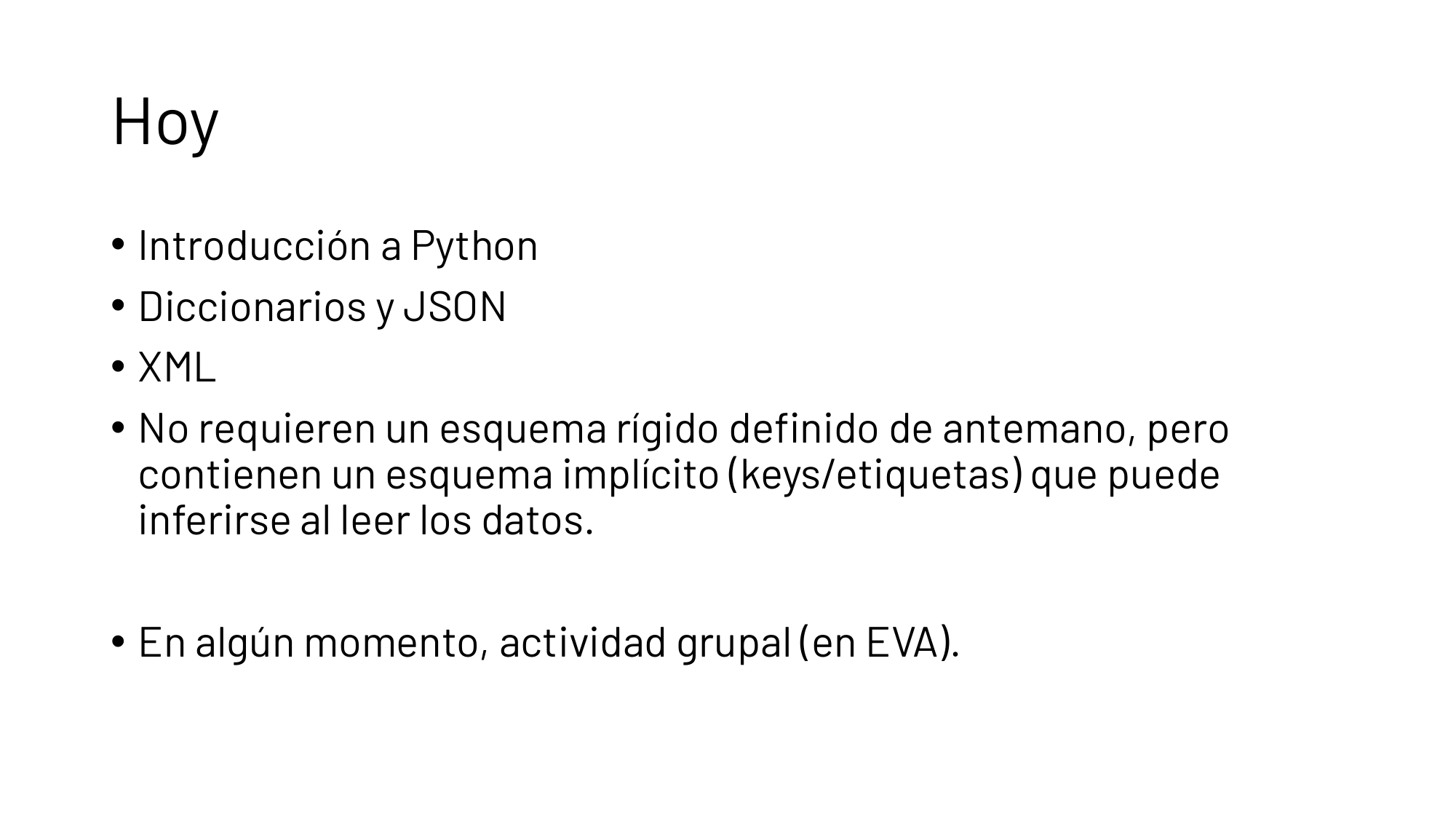

# Hoy
Introducción a Python
Diccionarios y JSON
XML
No requieren un esquema rígido definido de antemano, pero contienen un esquema implícito (keys/etiquetas) que puede inferirse al leer los datos.

En algún momento, actividad grupal (en EVA).